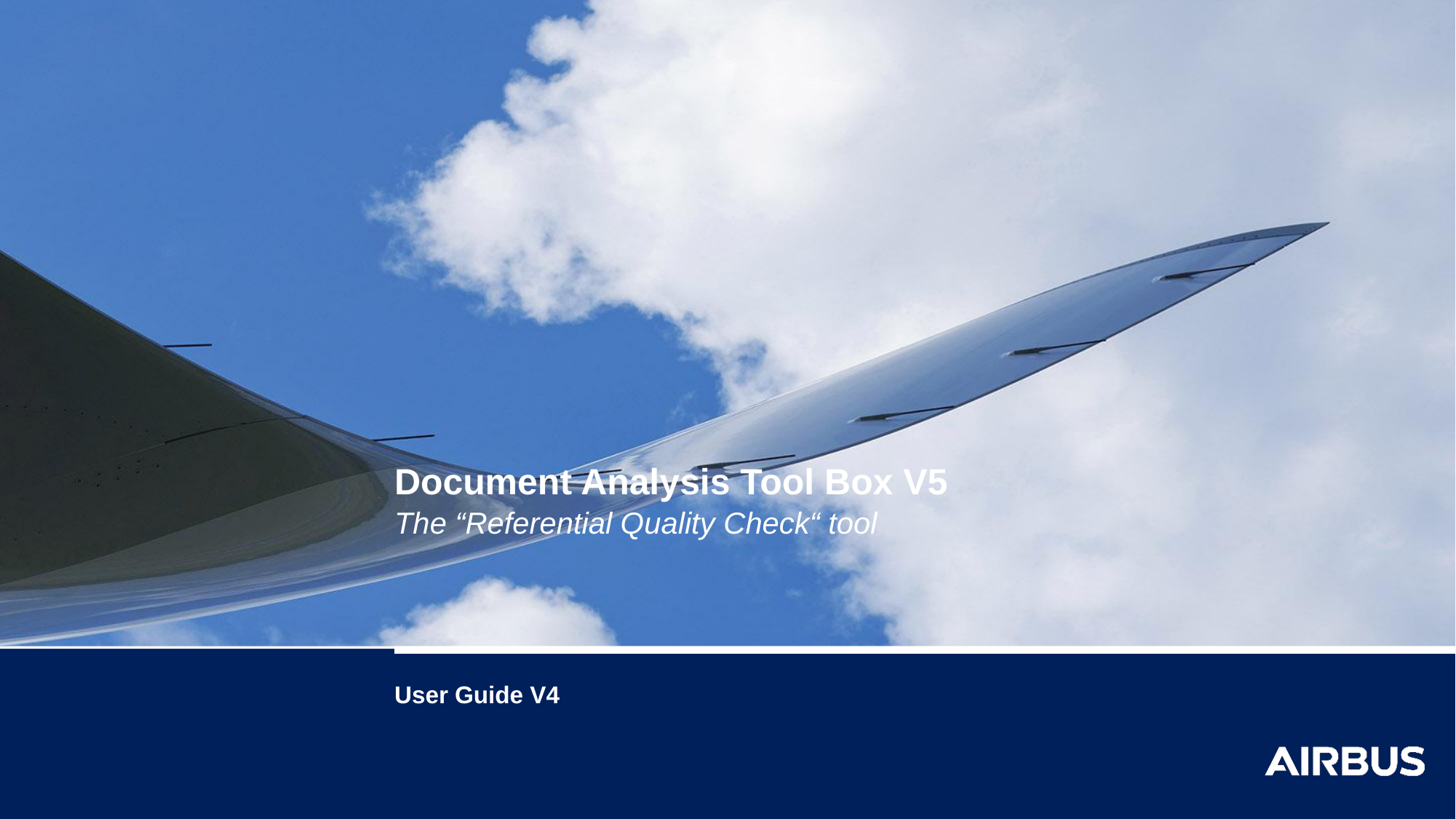

# Document Analysis Tool Box V5 The “Referential Quality Check“ tool
User Guide V4